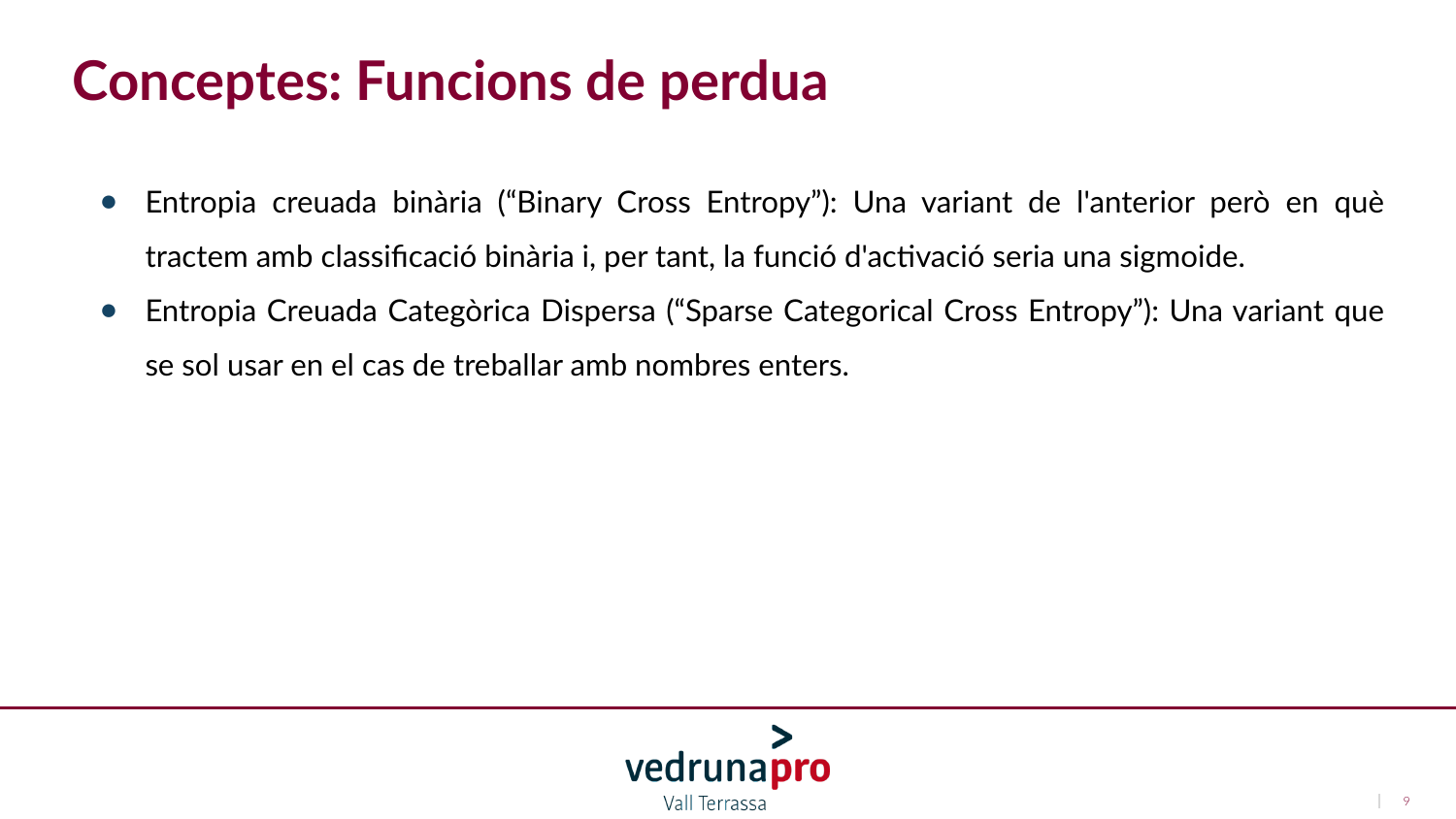

Conceptes: Funcions de perdua
Entropia creuada binària (“Binary Cross Entropy”): Una variant de l'anterior però en què tractem amb classificació binària i, per tant, la funció d'activació seria una sigmoide.
Entropia Creuada Categòrica Dispersa (“Sparse Categorical Cross Entropy”): Una variant que se sol usar en el cas de treballar amb nombres enters.